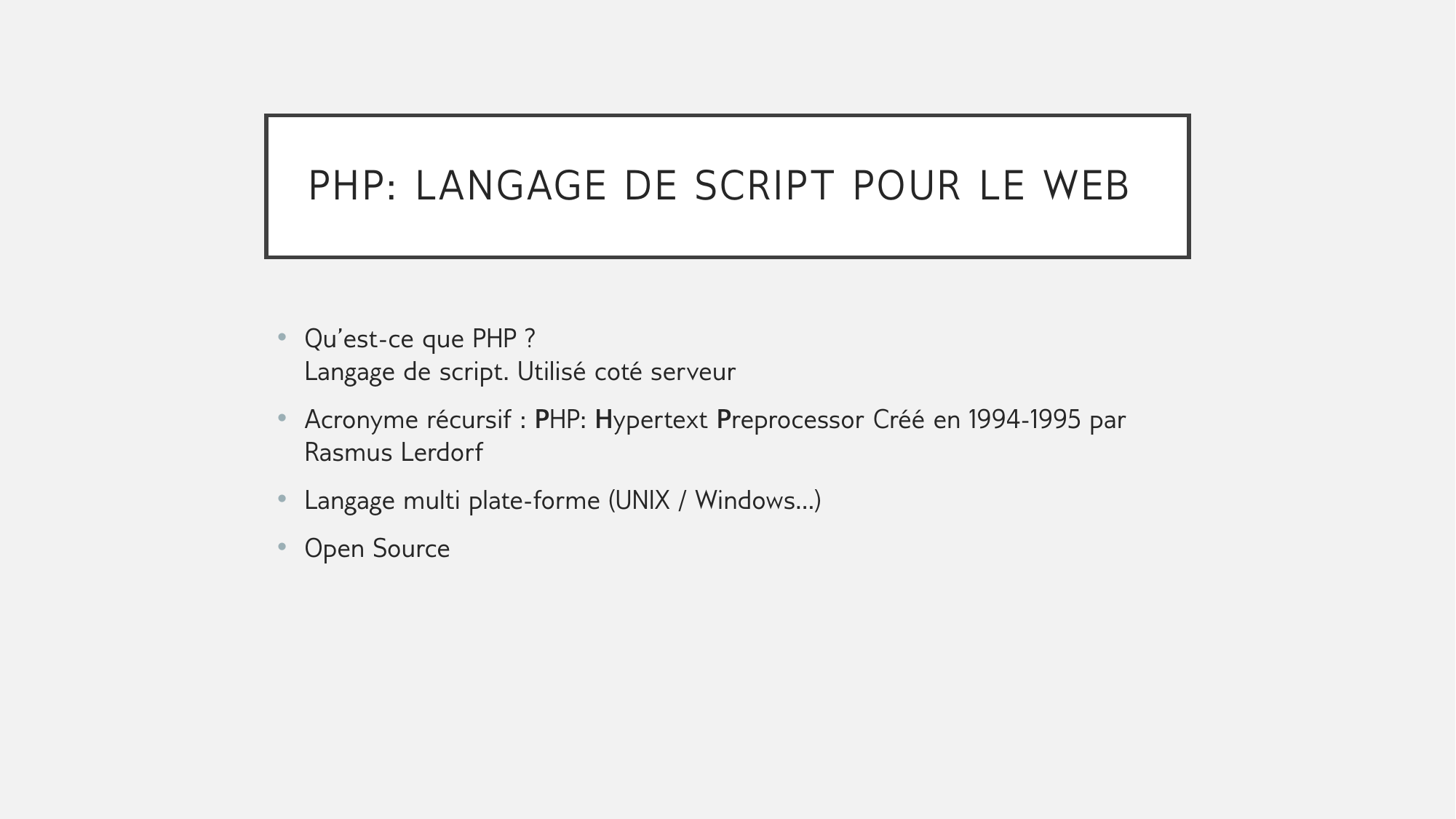

# PHP: Langage de script pour le Web
Qu’est-ce que PHP ?
Langage de script. Utilisé coté serveur
Acronyme récursif : PHP: Hypertext Preprocessor Créé en 1994-1995 par Rasmus Lerdorf
Langage multi plate-forme (UNIX / Windows...)
Open Source